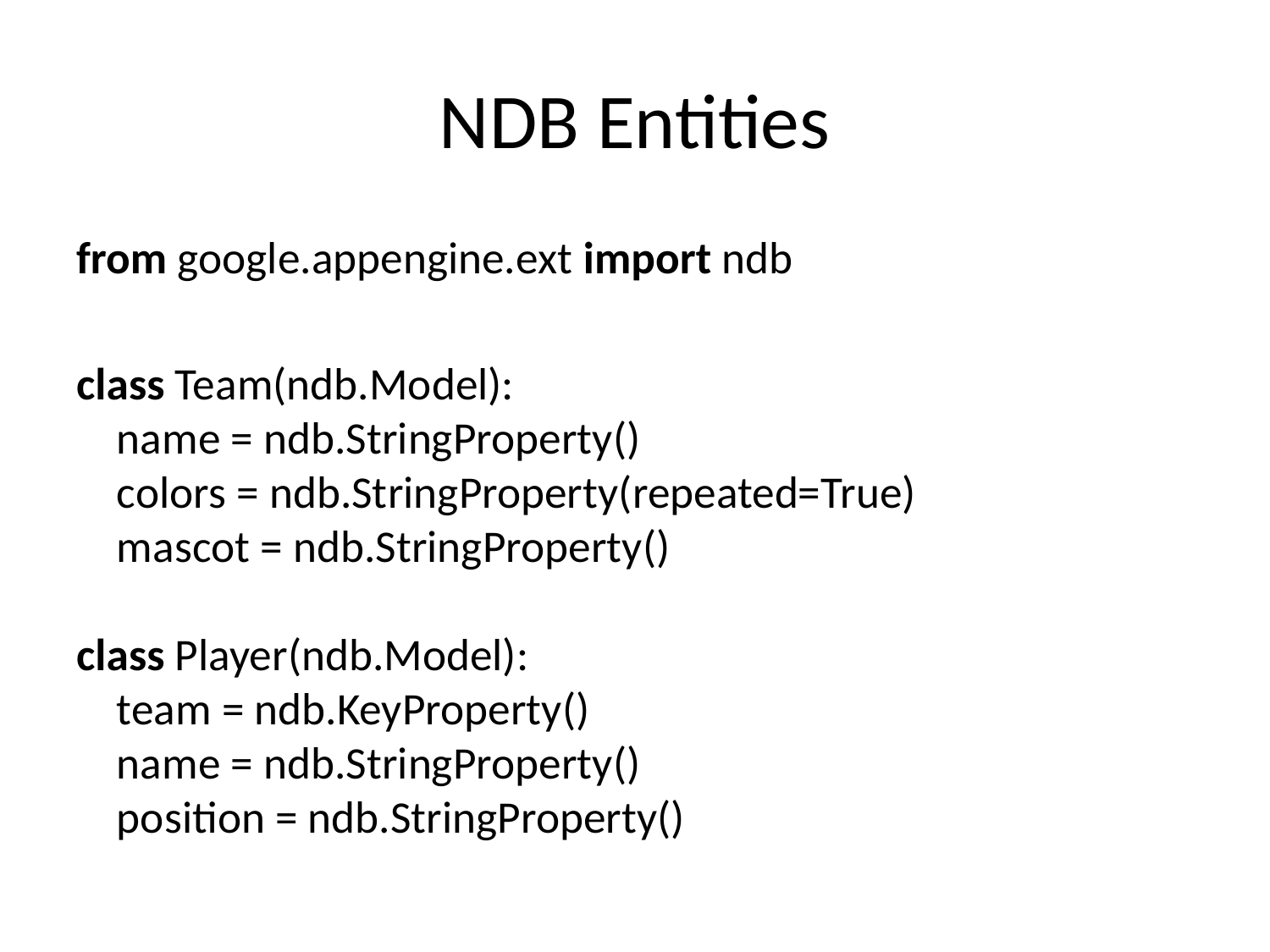

# NDB Entities
from google.appengine.ext import ndb

class Team(ndb.Model):
    name = ndb.StringProperty()
    colors = ndb.StringProperty(repeated=True)
    mascot = ndb.StringProperty()
class Player(ndb.Model):
    team = ndb.KeyProperty()
    name = ndb.StringProperty()
    position = ndb.StringProperty()